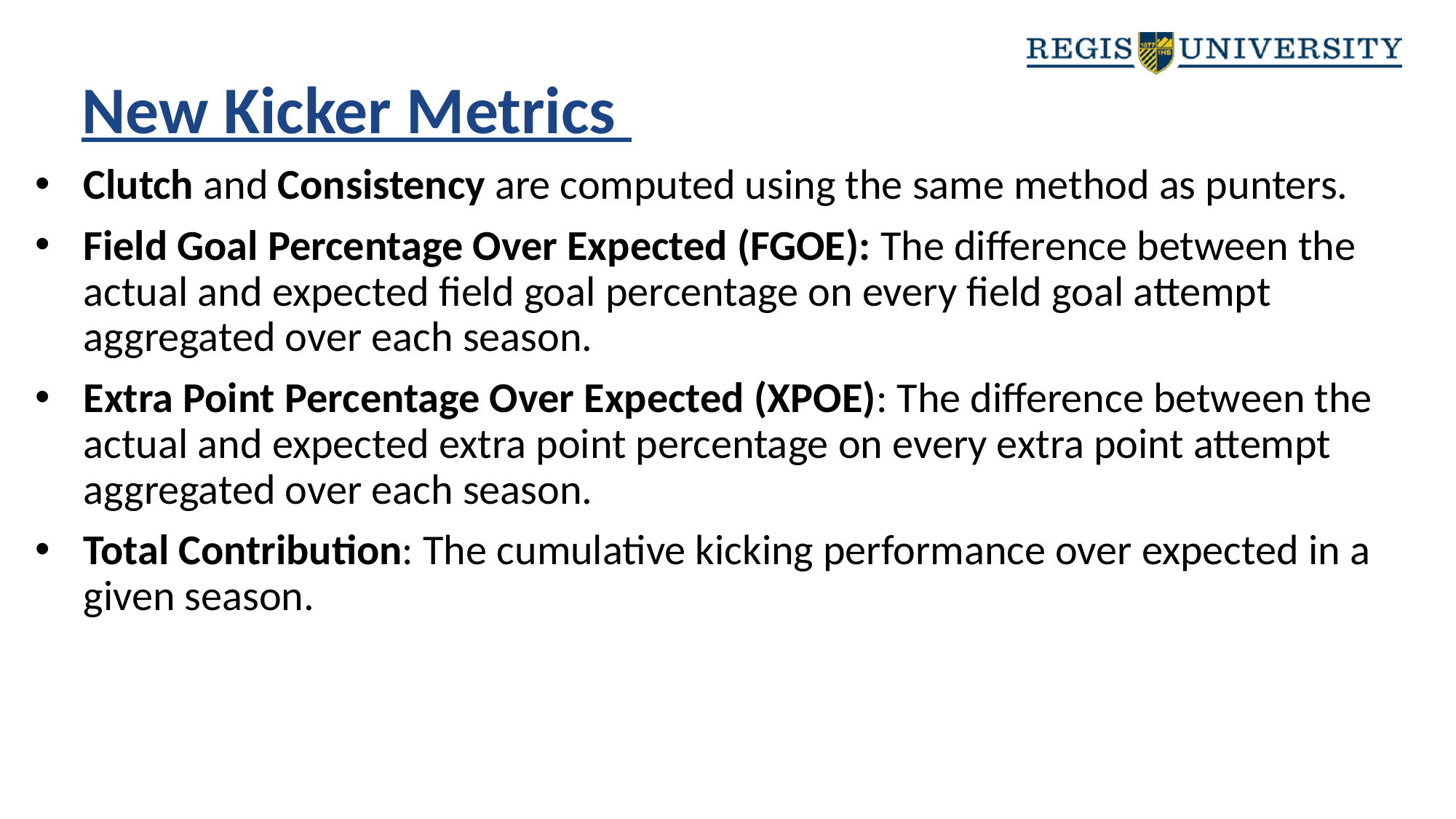

# New Kicker Metrics
Clutch and Consistency are computed using the same method as punters.
Field Goal Percentage Over Expected (FGOE): The difference between the actual and expected field goal percentage on every field goal attempt aggregated over each season.
Extra Point Percentage Over Expected (XPOE): The difference between the actual and expected extra point percentage on every extra point attempt aggregated over each season.
Total Contribution: The cumulative kicking performance over expected in a given season.